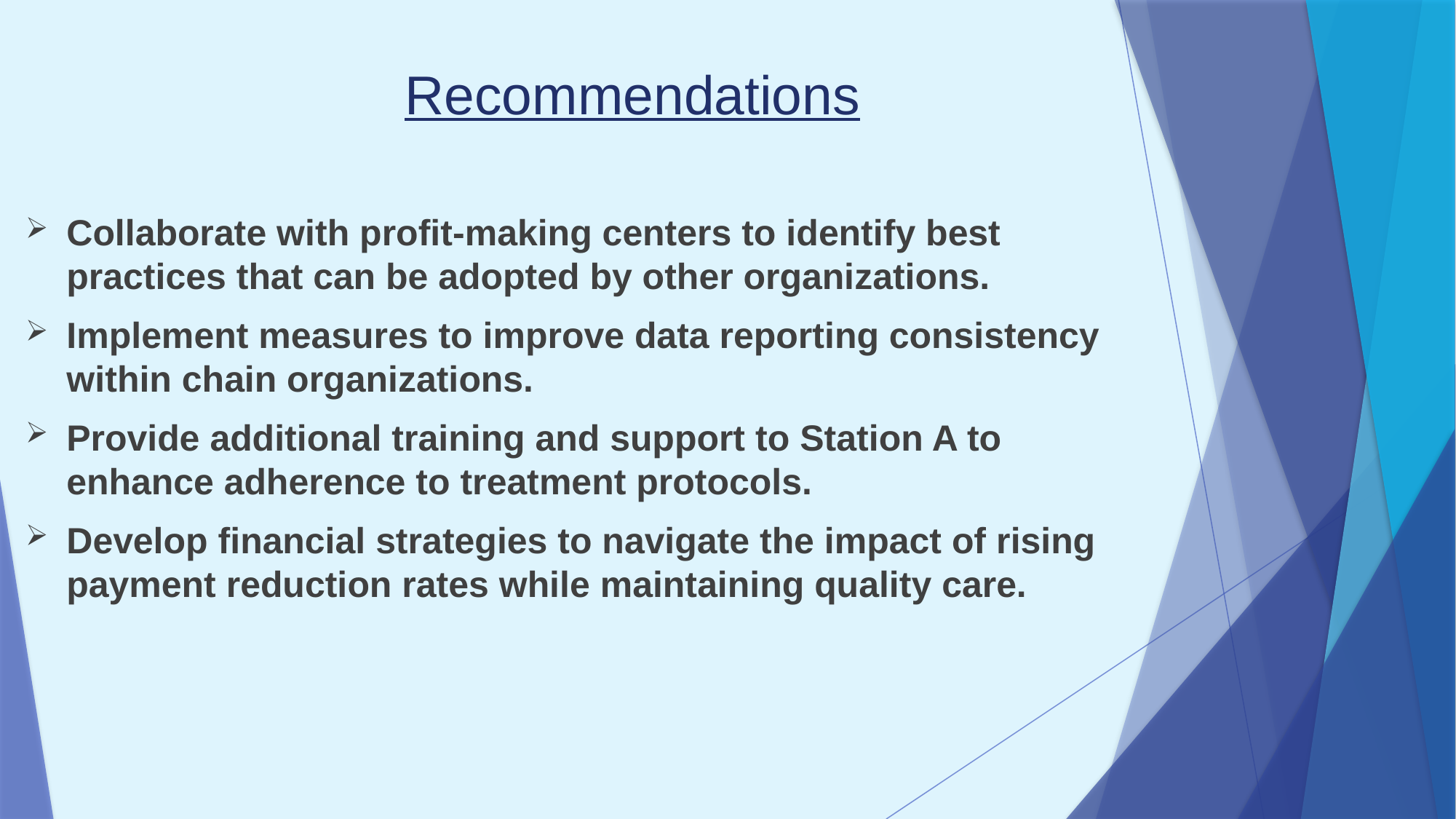

# Recommendations

Collaborate with profit-making centers to identify best practices that can be adopted by other organizations.
Implement measures to improve data reporting consistency within chain organizations.
Provide additional training and support to Station A to enhance adherence to treatment protocols.
Develop financial strategies to navigate the impact of rising payment reduction rates while maintaining quality care.